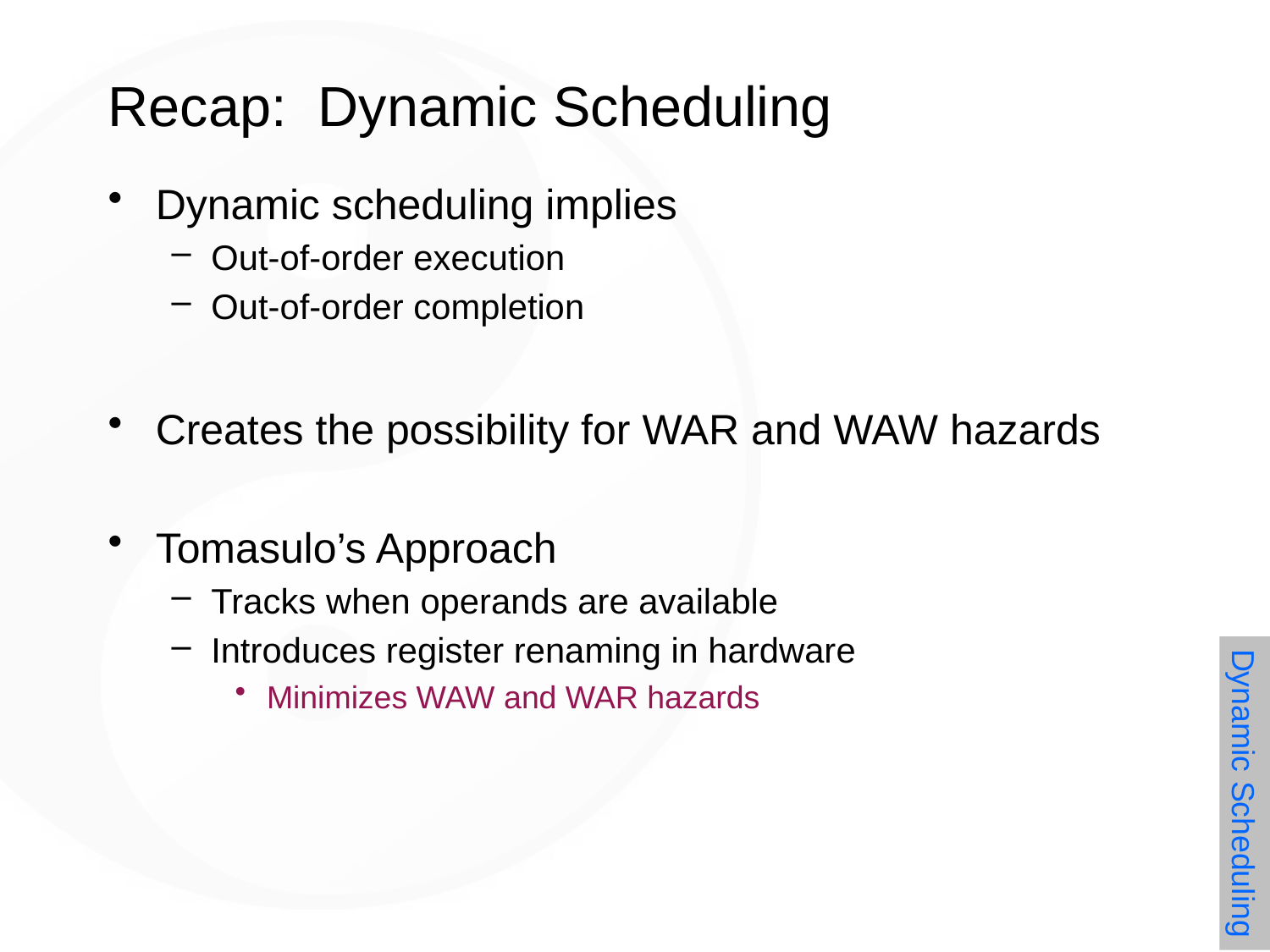

# Recap:  Dynamic Scheduling
Dynamic scheduling implies
Out-of-order execution
Out-of-order completion

Creates the possibility for WAR and WAW hazards

Tomasulo’s Approach
Tracks when operands are available
Introduces register renaming in hardware
Minimizes WAW and WAR hazards
Dynamic Scheduling